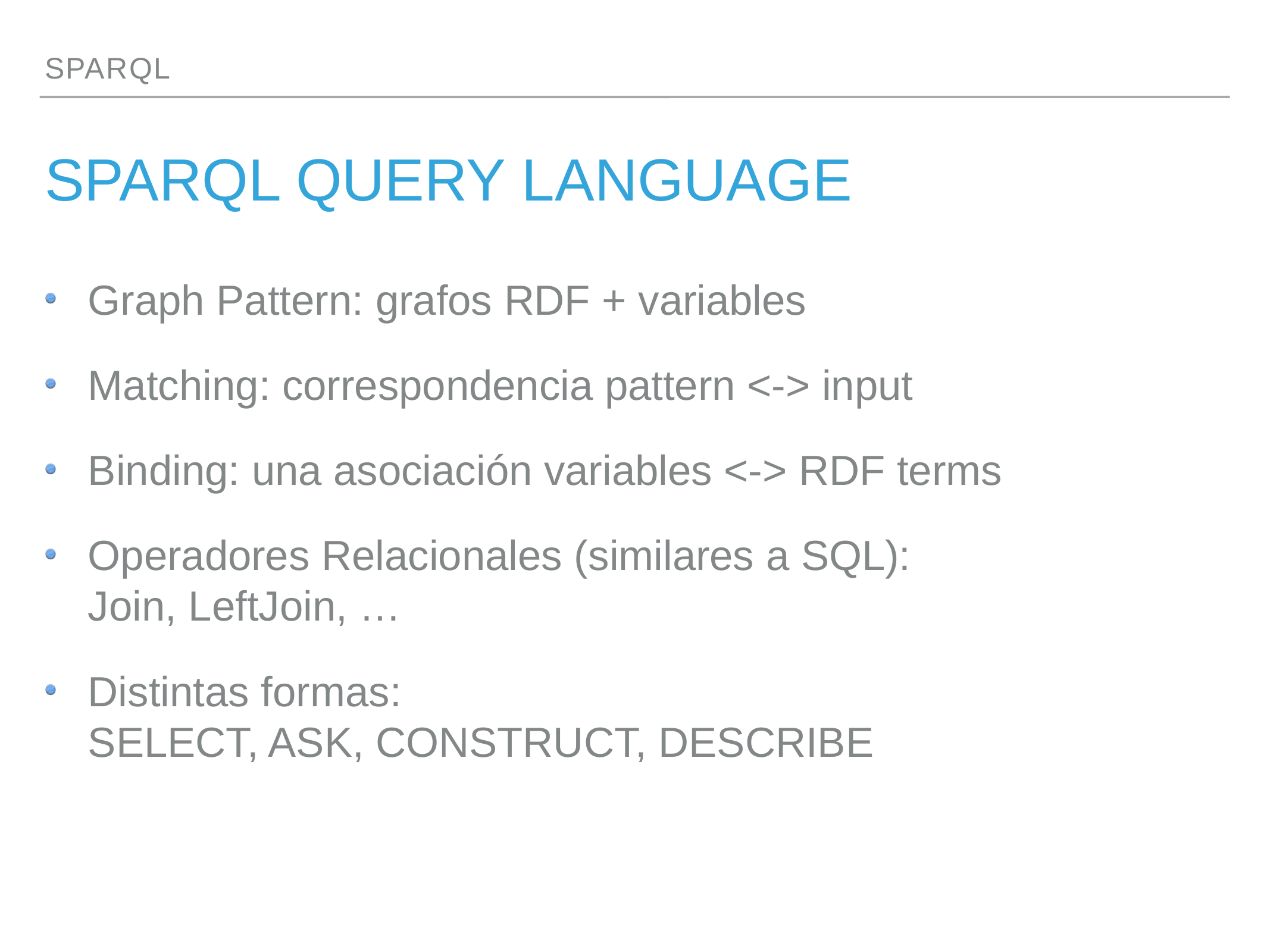

SPARQL
# SpaRQl Query Language
Graph Pattern: grafos RDF + variables
Matching: correspondencia pattern <-> input
Binding: una asociación variables <-> RDF terms
Operadores Relacionales (similares a SQL):
Join, LeftJoin, …
Distintas formas:
SELECT, ASK, CONSTRUCT, DESCRIBE